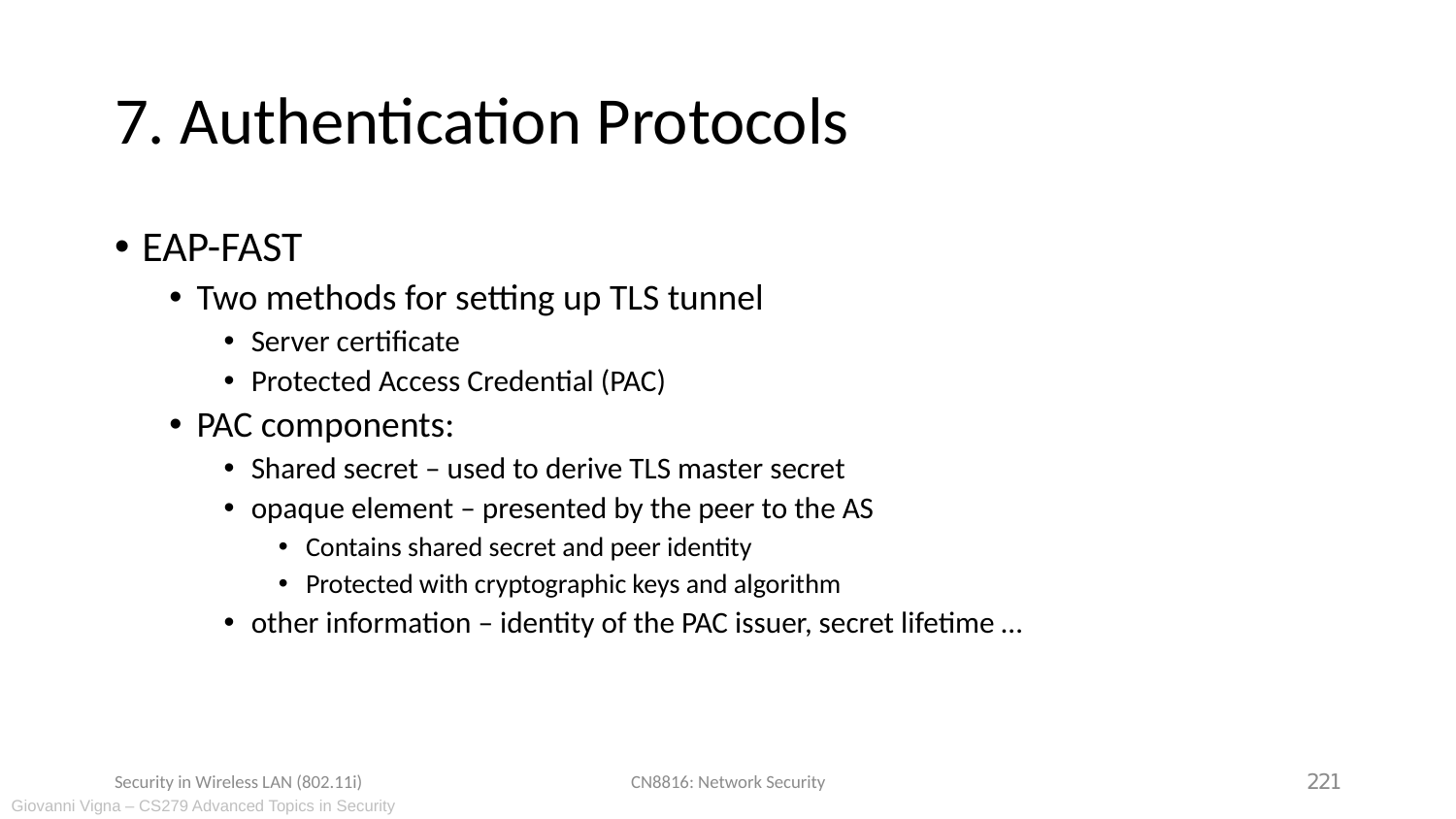

# 7. Authentication Protocols
EAP-FAST
Two methods for setting up TLS tunnel
Server certificate
Protected Access Credential (PAC)
PAC components:
Shared secret – used to derive TLS master secret
opaque element – presented by the peer to the AS
Contains shared secret and peer identity
Protected with cryptographic keys and algorithm
other information – identity of the PAC issuer, secret lifetime …
Security in Wireless LAN (802.11i)
CN8816: Network Security
221